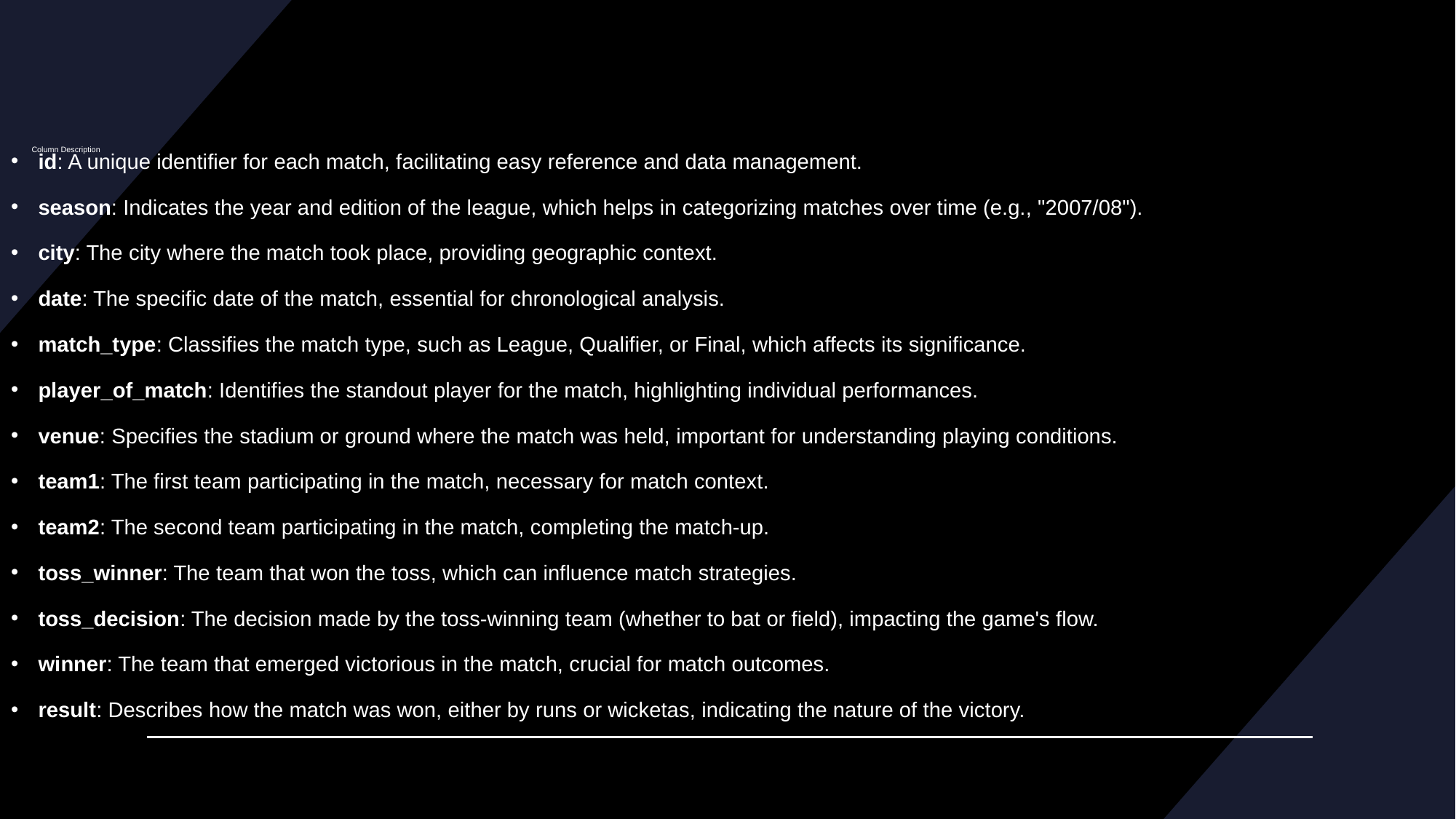

id: A unique identifier for each match, facilitating easy reference and data management.
season: Indicates the year and edition of the league, which helps in categorizing matches over time (e.g., "2007/08").
city: The city where the match took place, providing geographic context.
date: The specific date of the match, essential for chronological analysis.
match_type: Classifies the match type, such as League, Qualifier, or Final, which affects its significance.
player_of_match: Identifies the standout player for the match, highlighting individual performances.
venue: Specifies the stadium or ground where the match was held, important for understanding playing conditions.
team1: The first team participating in the match, necessary for match context.
team2: The second team participating in the match, completing the match-up.
toss_winner: The team that won the toss, which can influence match strategies.
toss_decision: The decision made by the toss-winning team (whether to bat or field), impacting the game's flow.
winner: The team that emerged victorious in the match, crucial for match outcomes.
result: Describes how the match was won, either by runs or wicketas, indicating the nature of the victory.

# Column Description